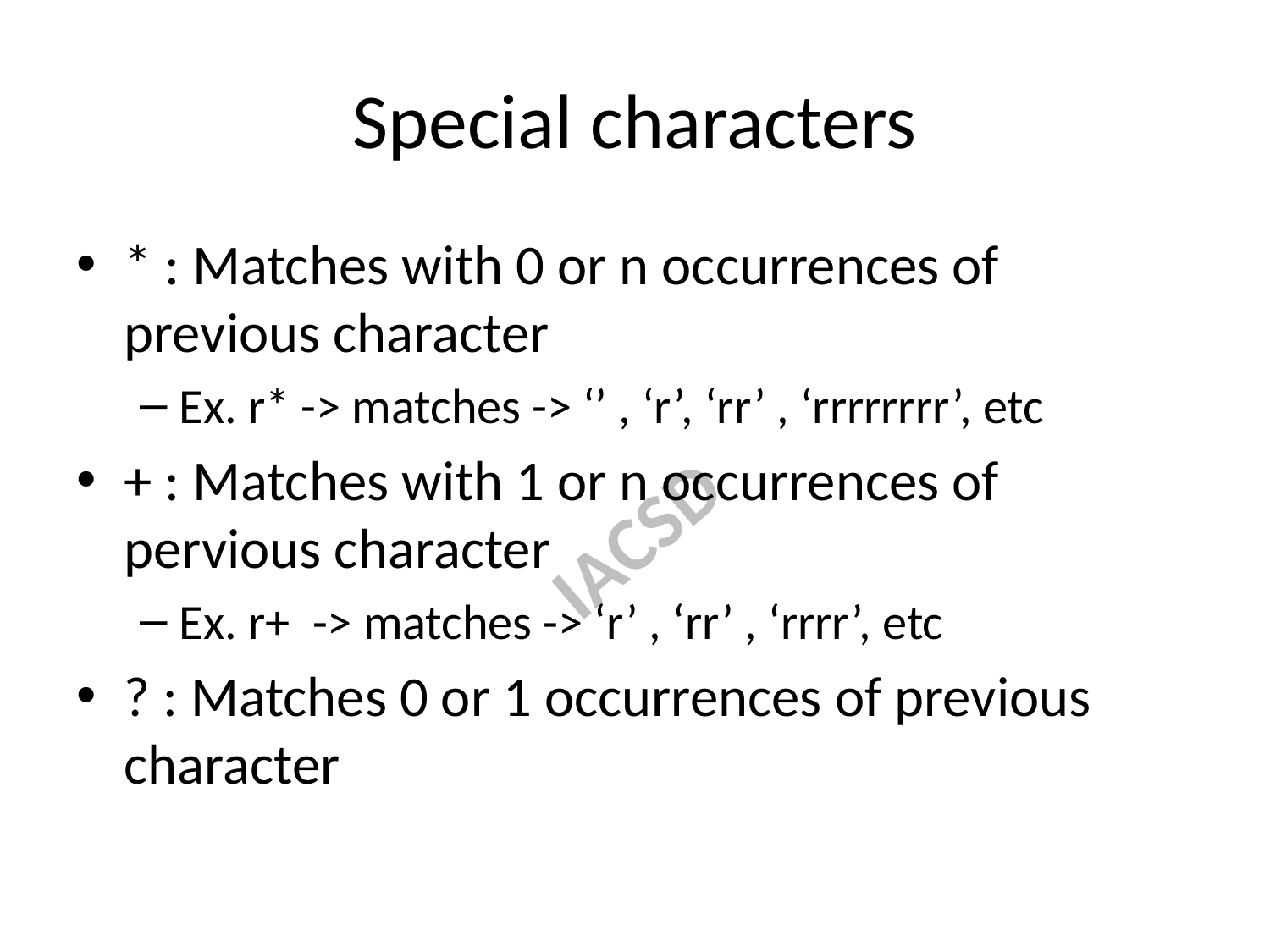

# Special characters
* : Matches with 0 or n occurrences of previous character
Ex. r* -> matches -> ‘’ , ‘r’, ‘rr’ , ‘rrrrrrrr’, etc
+ : Matches with 1 or n occurrences of pervious character
Ex. r+  -> matches -> ‘r’ , ‘rr’ , ‘rrrr’, etc
? : Matches 0 or 1 occurrences of previous character